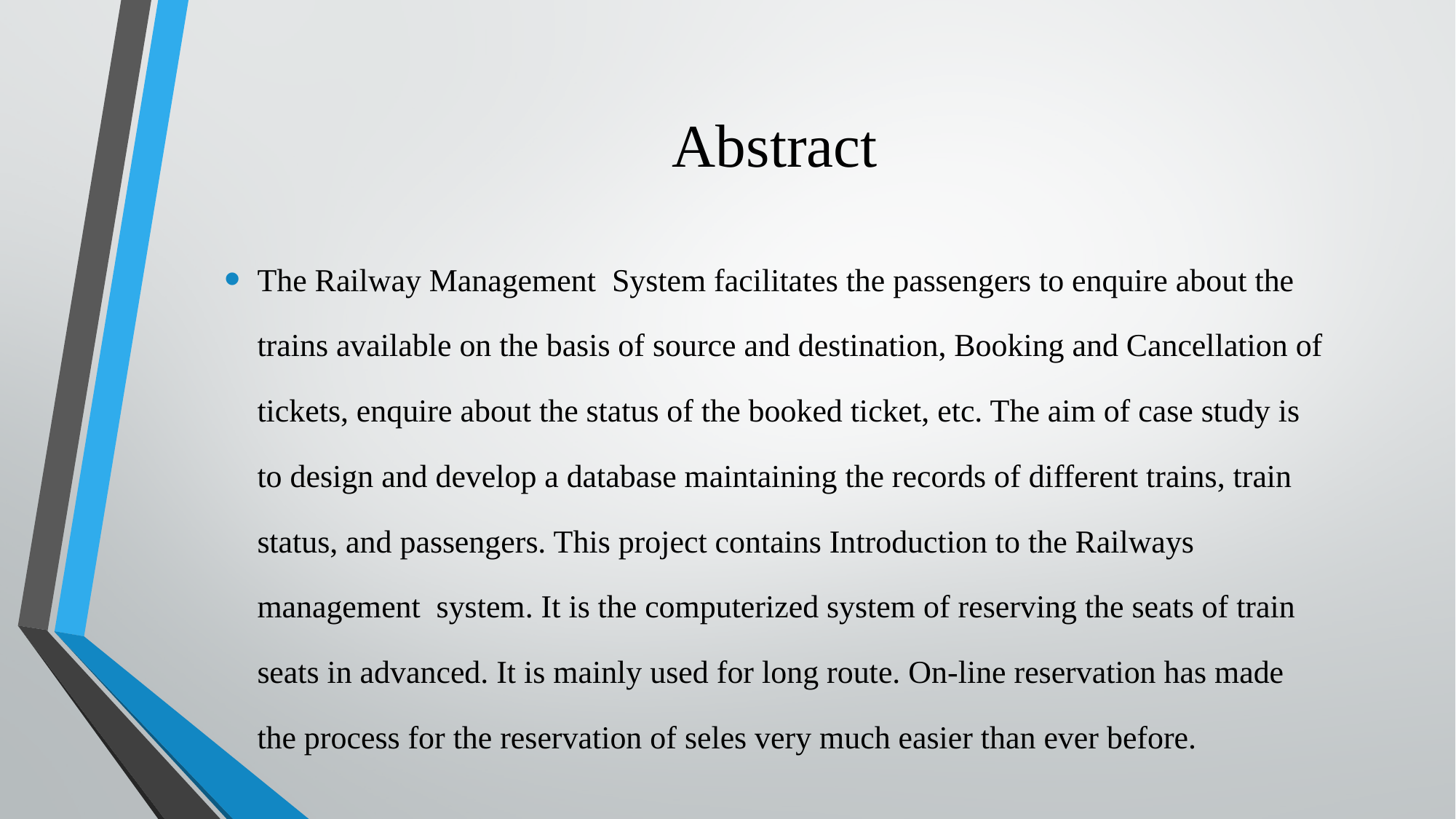

# Abstract
The Railway Management  System facilitates the passengers to enquire about the trains available on the basis of source and destination, Booking and Cancellation of tickets, enquire about the status of the booked ticket, etc. The aim of case study is to design and develop a database maintaining the records of different trains, train status, and passengers. This project contains Introduction to the Railways management  system. It is the computerized system of reserving the seats of train seats in advanced. It is mainly used for long route. On-line reservation has made the process for the reservation of seles very much easier than ever before.